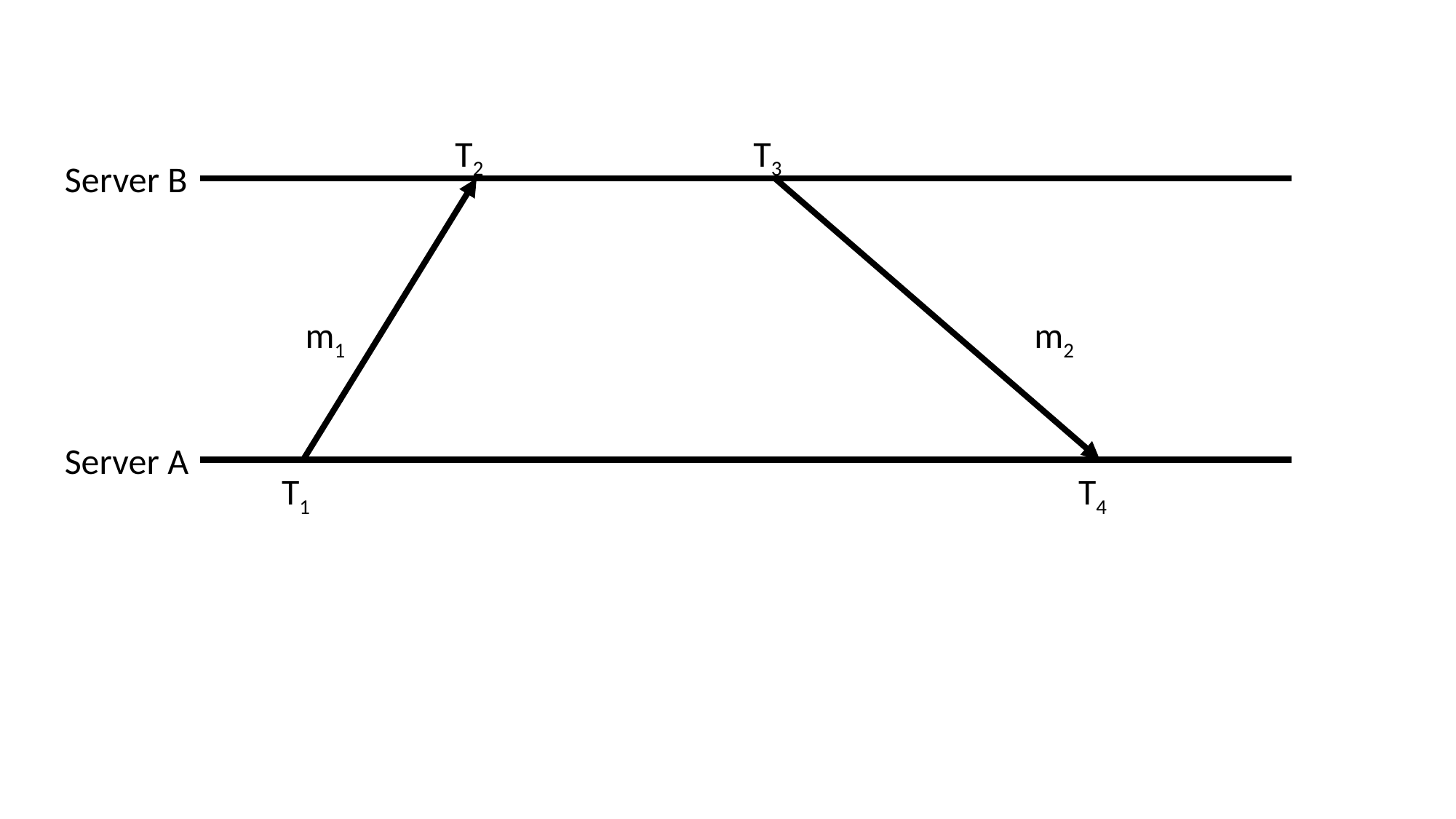

T3
T2
Server B
m1
m2
Server A
T1
T4